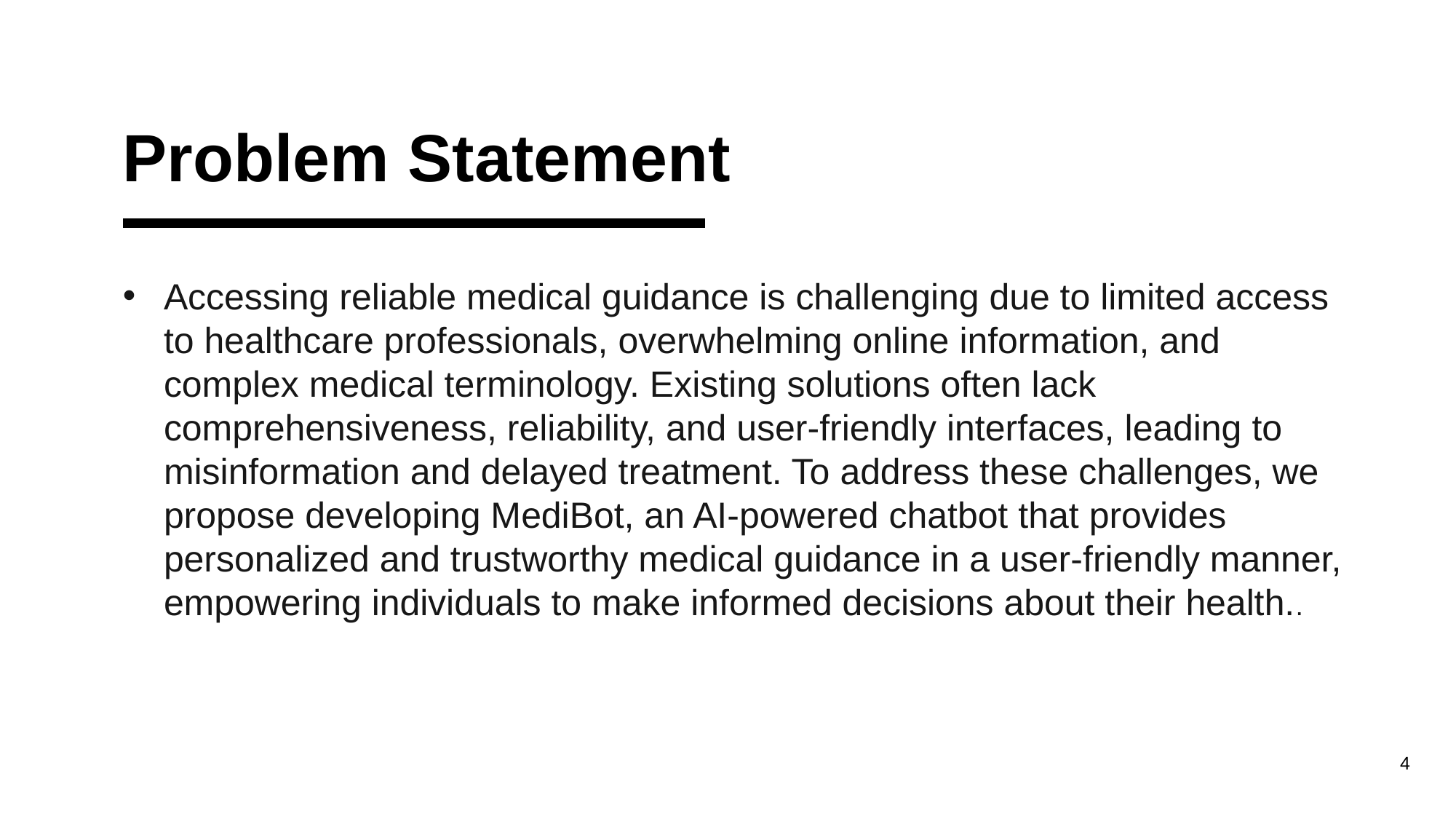

# Problem Statement
Accessing reliable medical guidance is challenging due to limited access to healthcare professionals, overwhelming online information, and complex medical terminology. Existing solutions often lack comprehensiveness, reliability, and user-friendly interfaces, leading to misinformation and delayed treatment. To address these challenges, we propose developing MediBot, an AI-powered chatbot that provides personalized and trustworthy medical guidance in a user-friendly manner, empowering individuals to make informed decisions about their health..

4